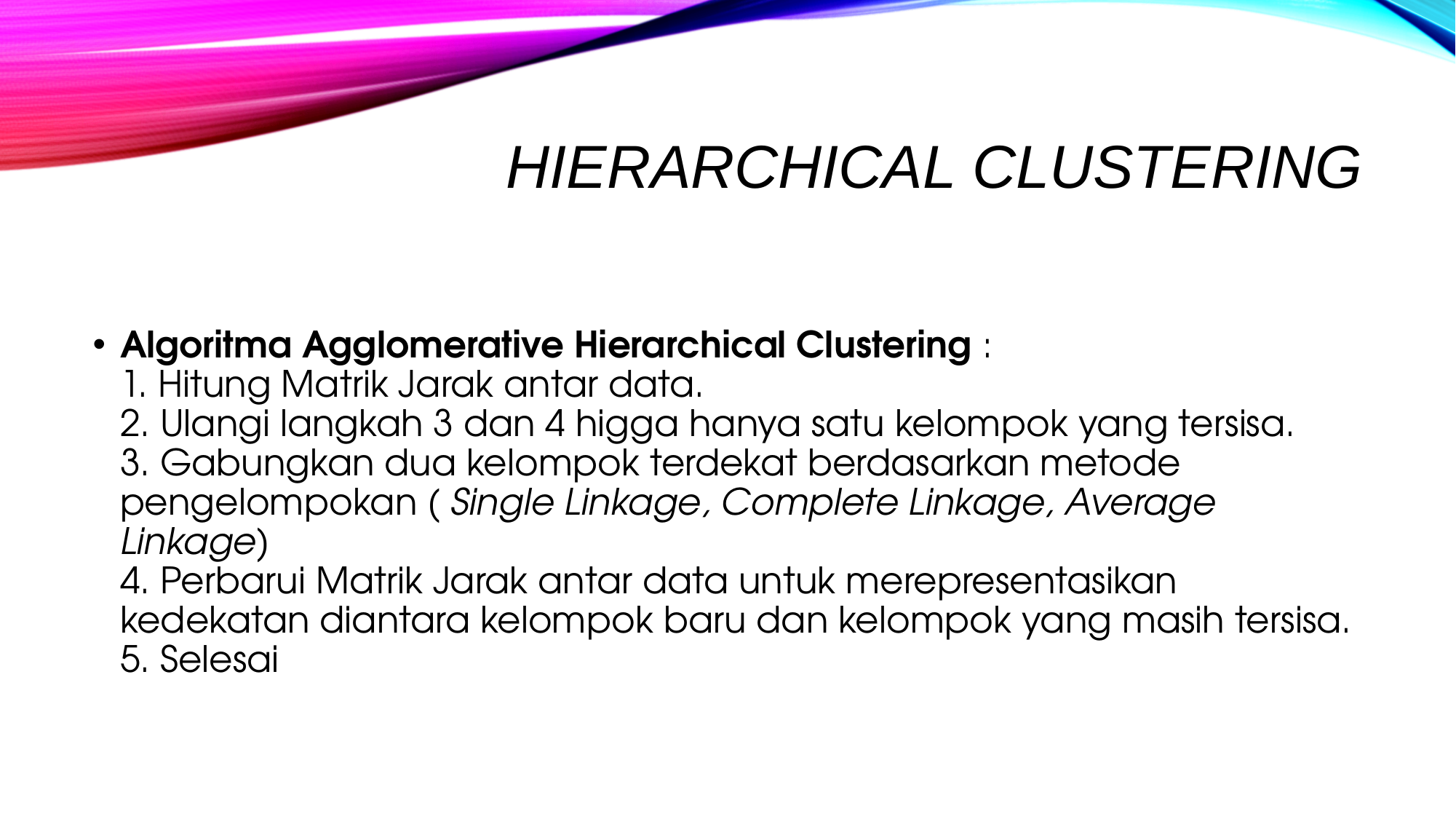

# HIERARCHICAL CLUSTERING

Algoritma Agglomerative Hierarchical Clustering :
1. Hitung Matrik Jarak antar data.
2. Ulangi langkah 3 dan 4 higga hanya satu kelompok yang tersisa.
3. Gabungkan dua kelompok terdekat berdasarkan metode pengelompokan ( Single Linkage, Complete Linkage, Average Linkage)
4. Perbarui Matrik Jarak antar data untuk merepresentasikan kedekatan diantara kelompok baru dan kelompok yang masih tersisa.
5. Selesai